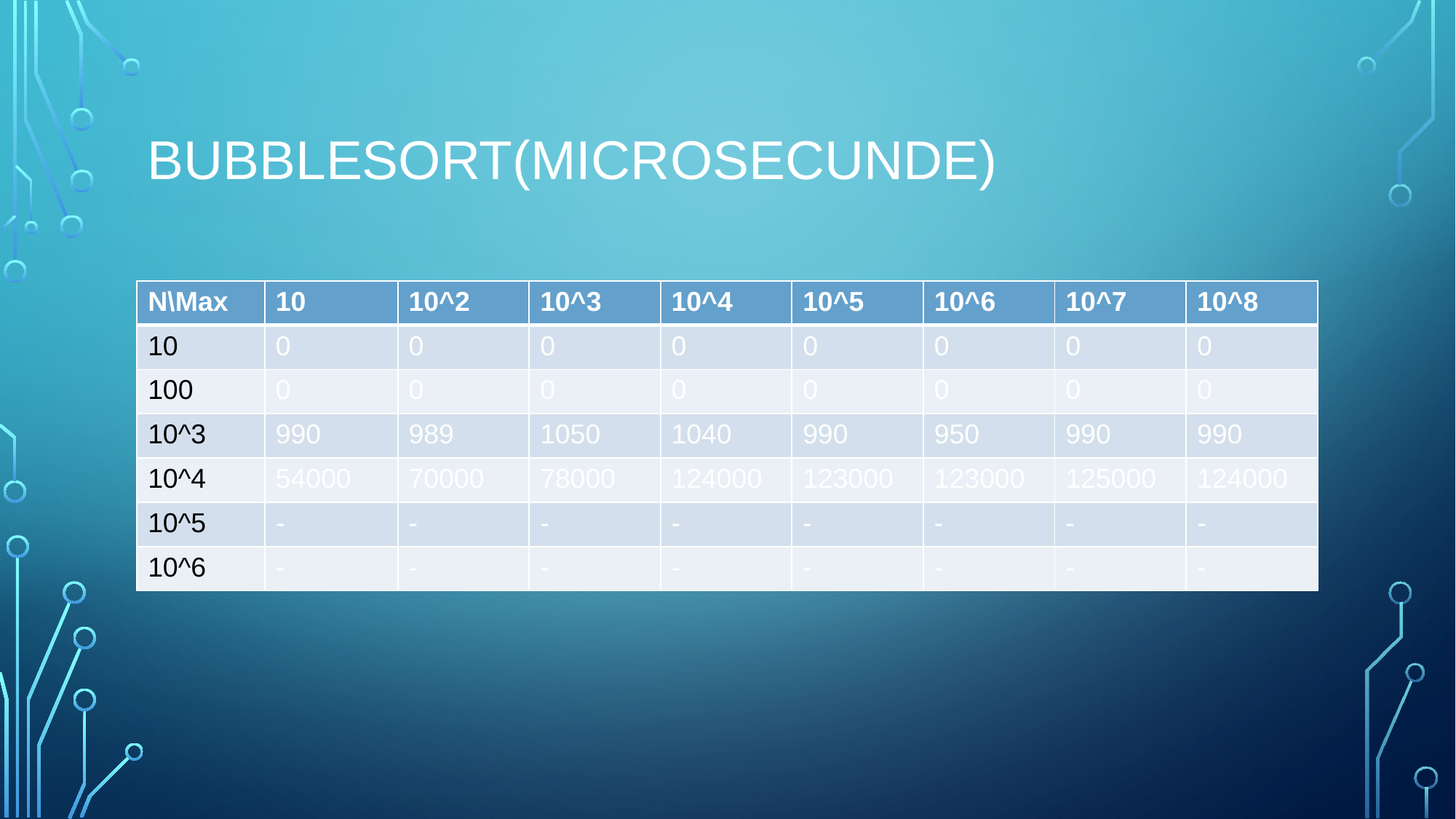

# BUBBLESORT(MICROSECUNDE)
| N\Max | 10 | 10^2 | 10^3 | 10^4 | 10^5 | 10^6 | 10^7 | 10^8 |
| --- | --- | --- | --- | --- | --- | --- | --- | --- |
| 10 | 0 | 0 | 0 | 0 | 0 | 0 | 0 | 0 |
| 100 | 0 | 0 | 0 | 0 | 0 | 0 | 0 | 0 |
| 10^3 | 990 | 989 | 1050 | 1040 | 990 | 950 | 990 | 990 |
| 10^4 | 54000 | 70000 | 78000 | 124000 | 123000 | 123000 | 125000 | 124000 |
| 10^5 | - | - | - | - | - | - | - | - |
| 10^6 | - | - | - | - | - | - | - | - |